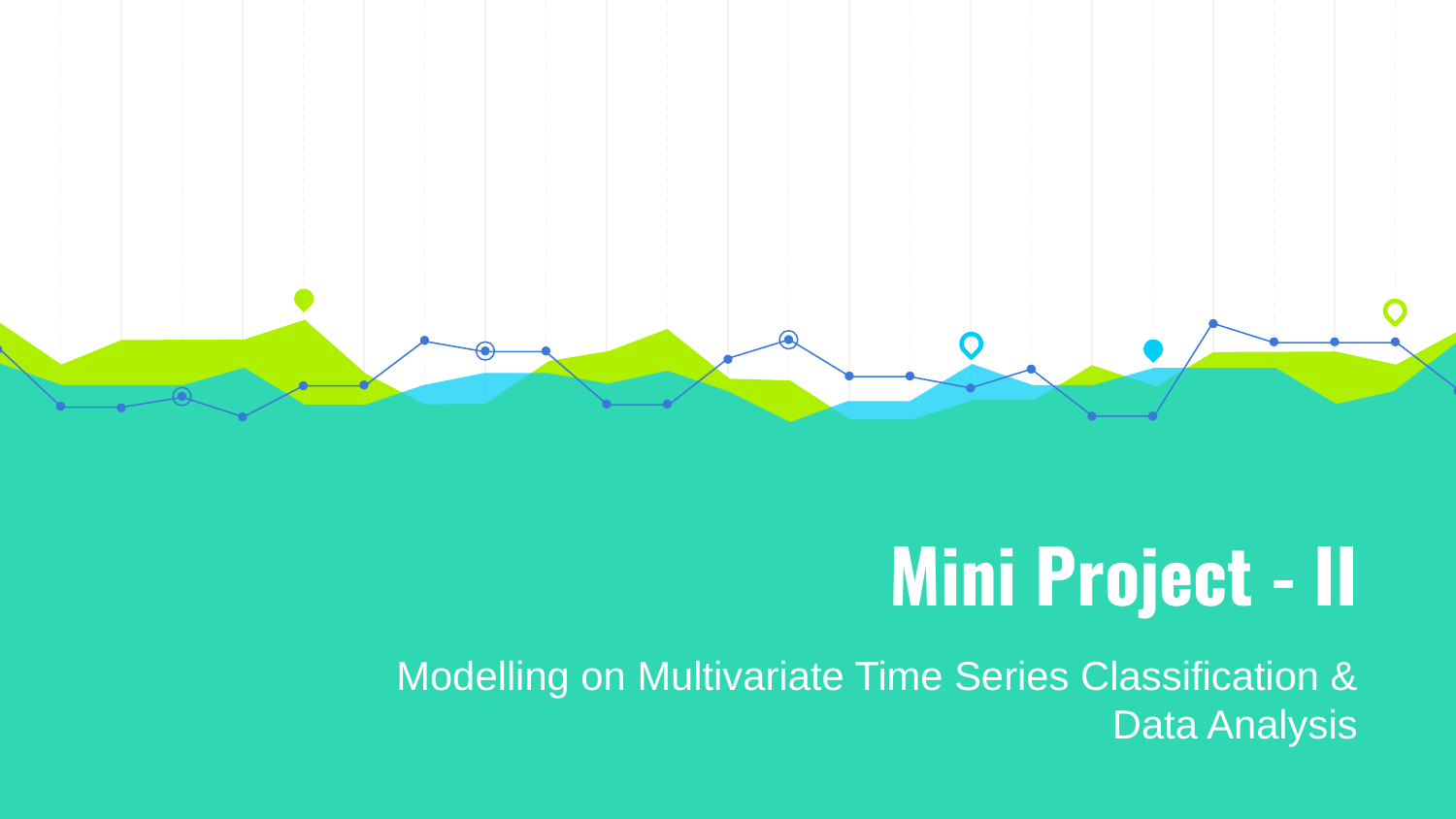

# Mini Project - II
Modelling on Multivariate Time Series Classification & Data Analysis